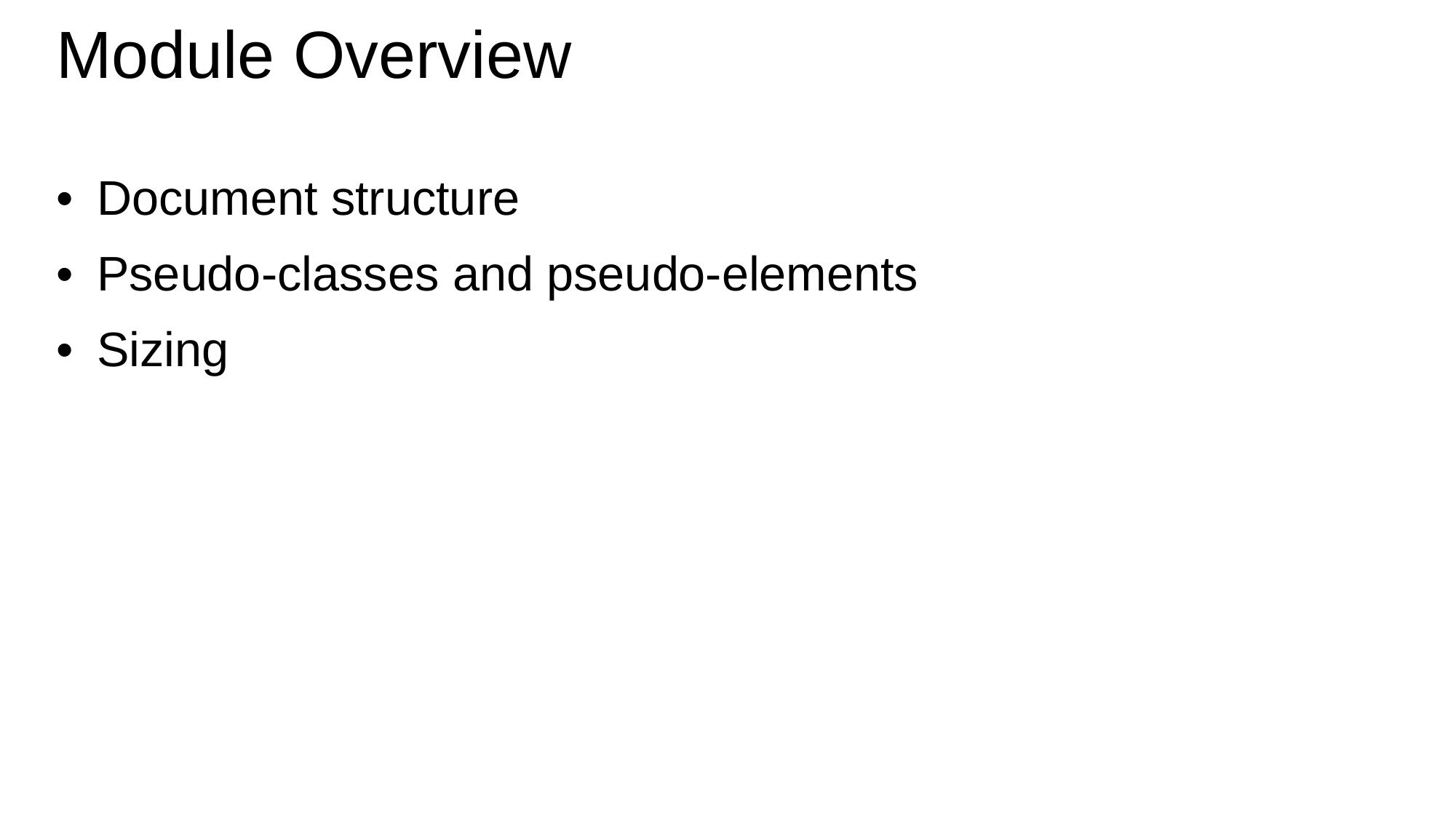

# Module Overview
Document structure
Pseudo-classes and pseudo-elements
Sizing